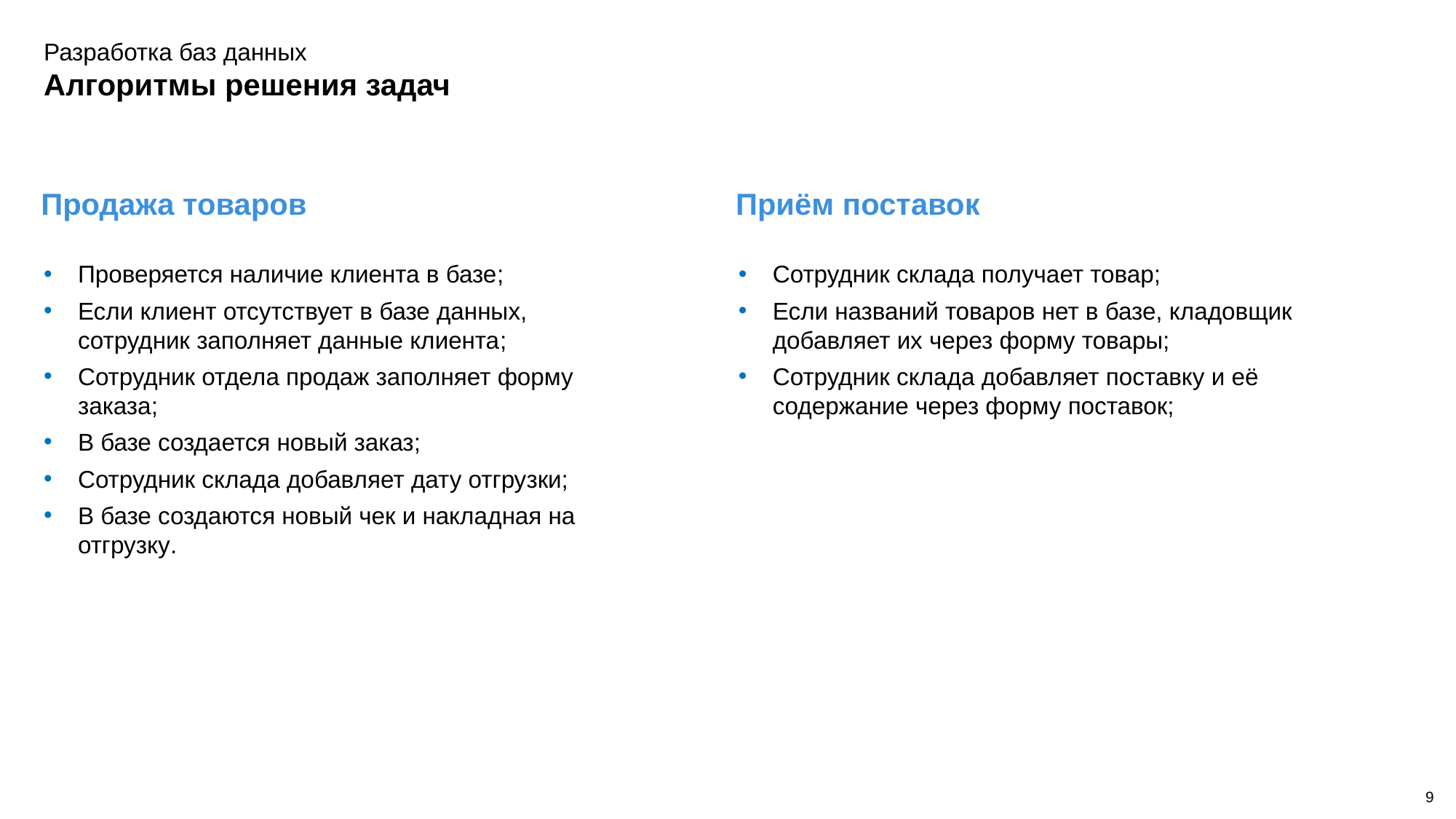

Разработка баз данных
Алгоритмы решения задач
Продажа товаров
Приём поставок
Проверяется наличие клиента в базе;
Если клиент отсутствует в базе данных, сотрудник заполняет данные клиента;
Сотрудник отдела продаж заполняет форму заказа;
В базе создается новый заказ;
Сотрудник склада добавляет дату отгрузки;
В базе создаются новый чек и накладная на отгрузку.
Сотрудник склада получает товар;
Если названий товаров нет в базе, кладовщик добавляет их через форму товары;
Сотрудник склада добавляет поставку и её содержание через форму поставок;
9